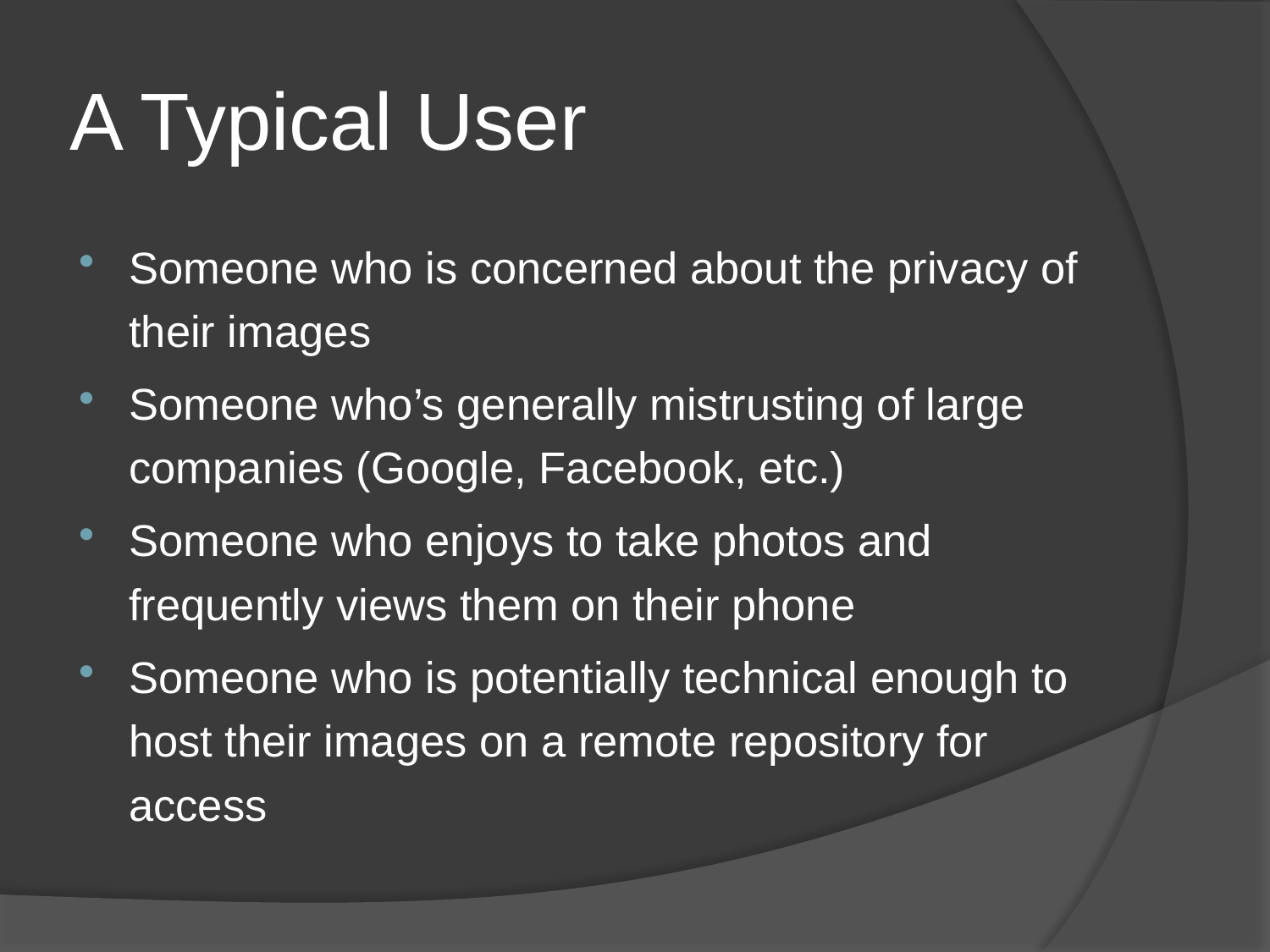

# A Typical User
Someone who is concerned about the privacy of their images
Someone who’s generally mistrusting of large companies (Google, Facebook, etc.)
Someone who enjoys to take photos and frequently views them on their phone
Someone who is potentially technical enough to host their images on a remote repository for access